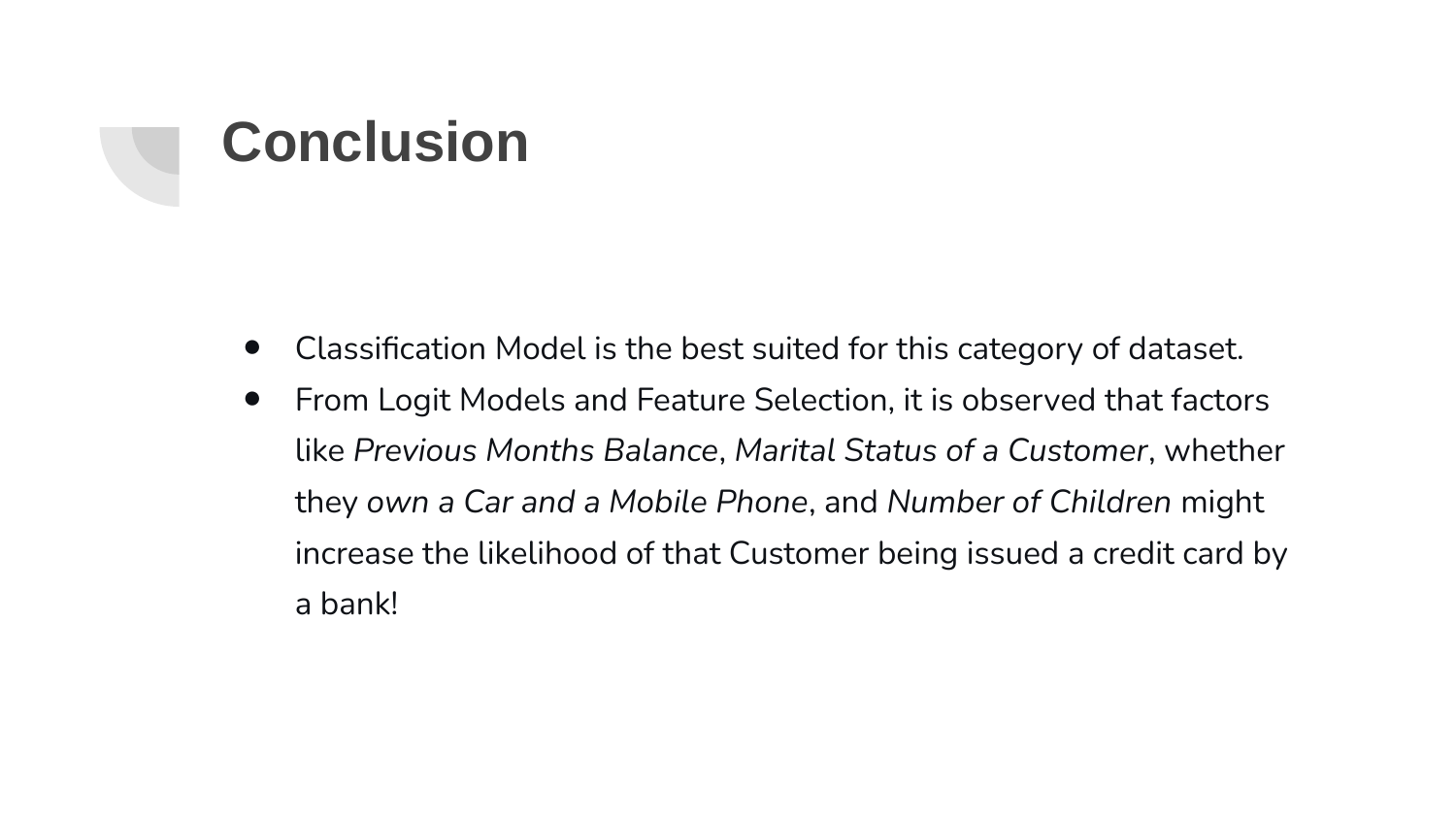

# Conclusion
Classification Model is the best suited for this category of dataset.
From Logit Models and Feature Selection, it is observed that factors like Previous Months Balance, Marital Status of a Customer, whether they own a Car and a Mobile Phone, and Number of Children might increase the likelihood of that Customer being issued a credit card by a bank!